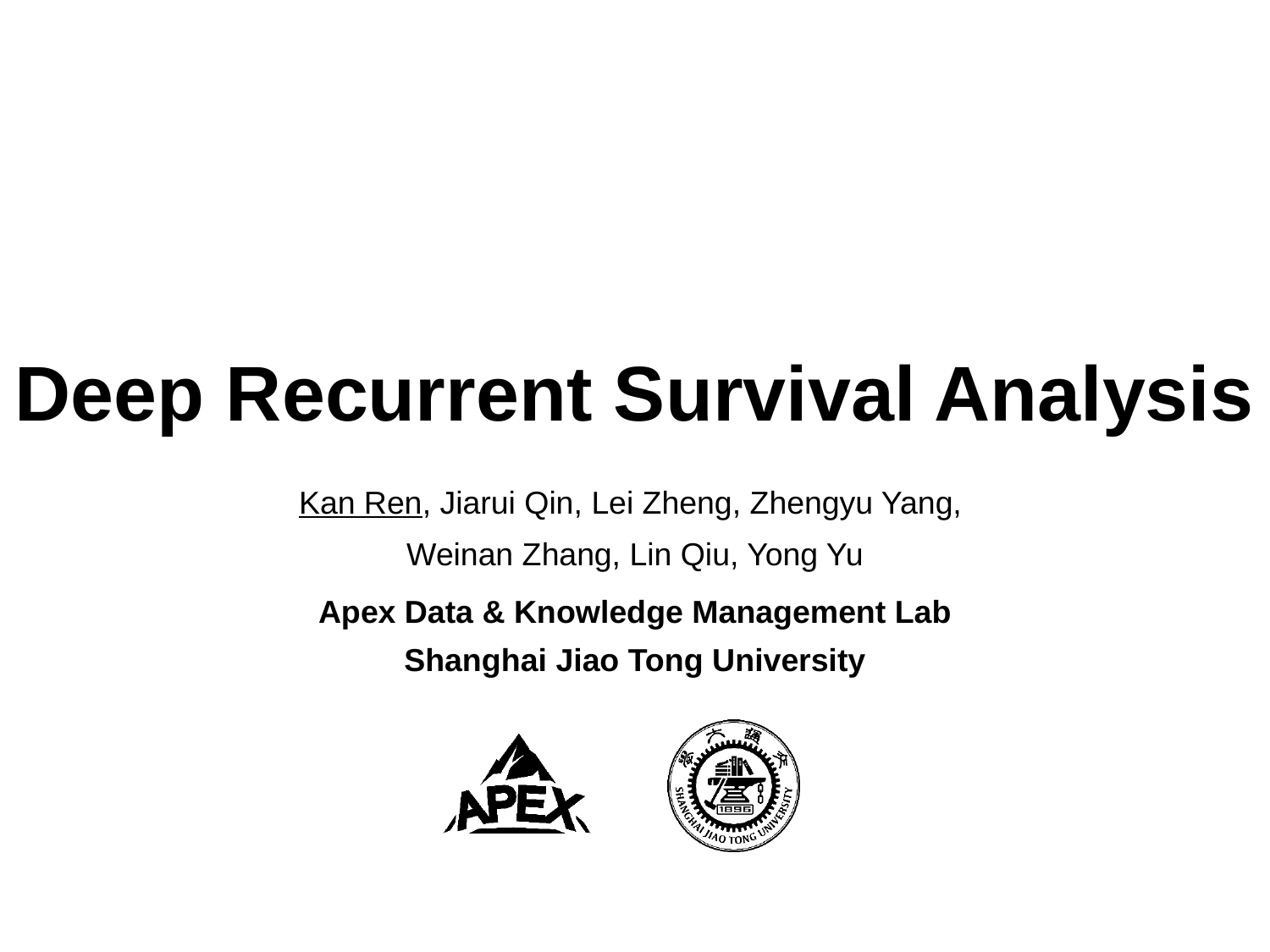

# Deep Recurrent Survival Analysis
Kan Ren, Jiarui Qin, Lei Zheng, Zhengyu Yang,
Weinan Zhang, Lin Qiu, Yong Yu